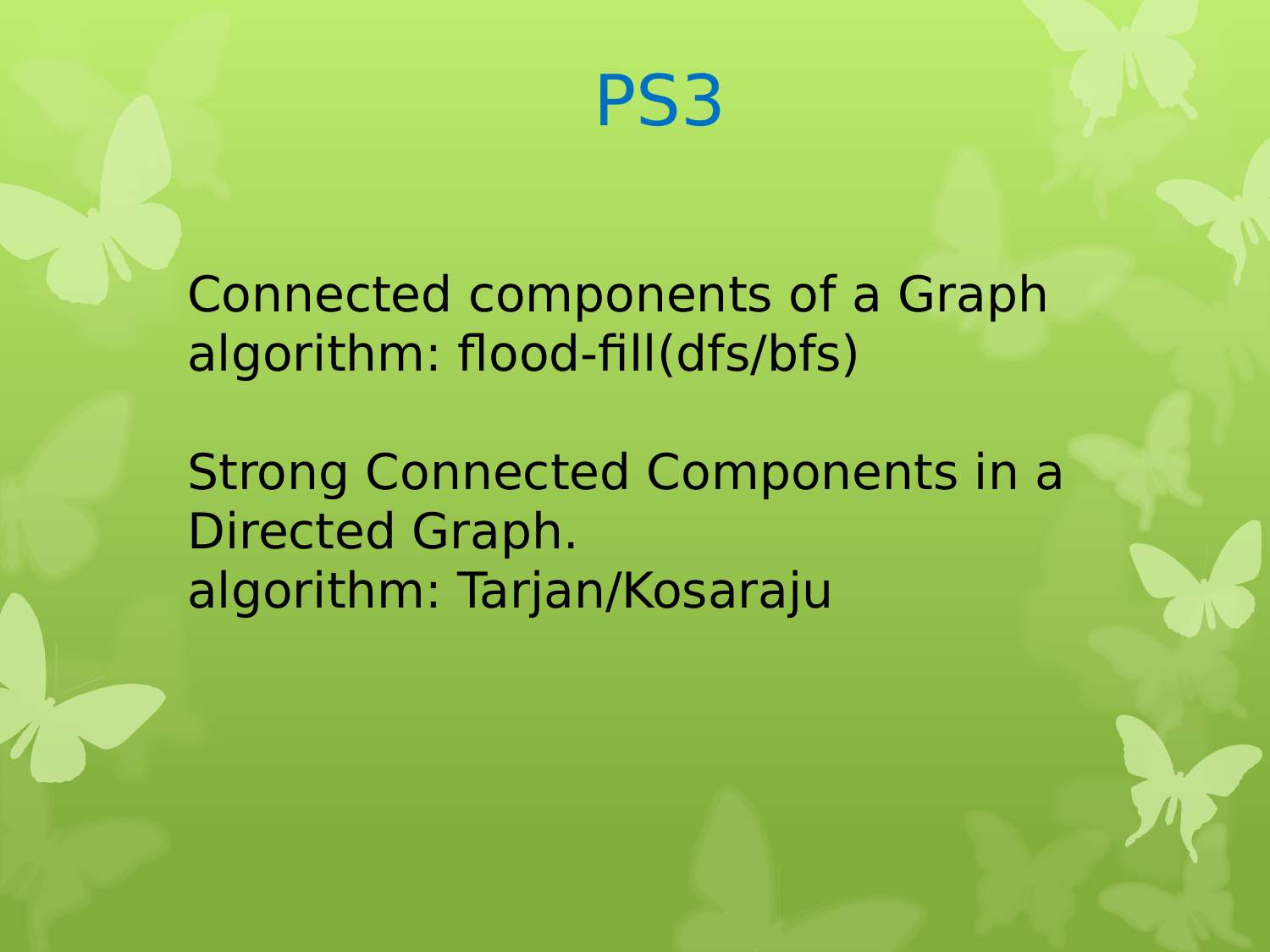

PS3

Connected components of a Graph
algorithm: flood-fill(dfs/bfs)

Strong Connected Components in a Directed Graph.
algorithm: Tarjan/Kosaraju